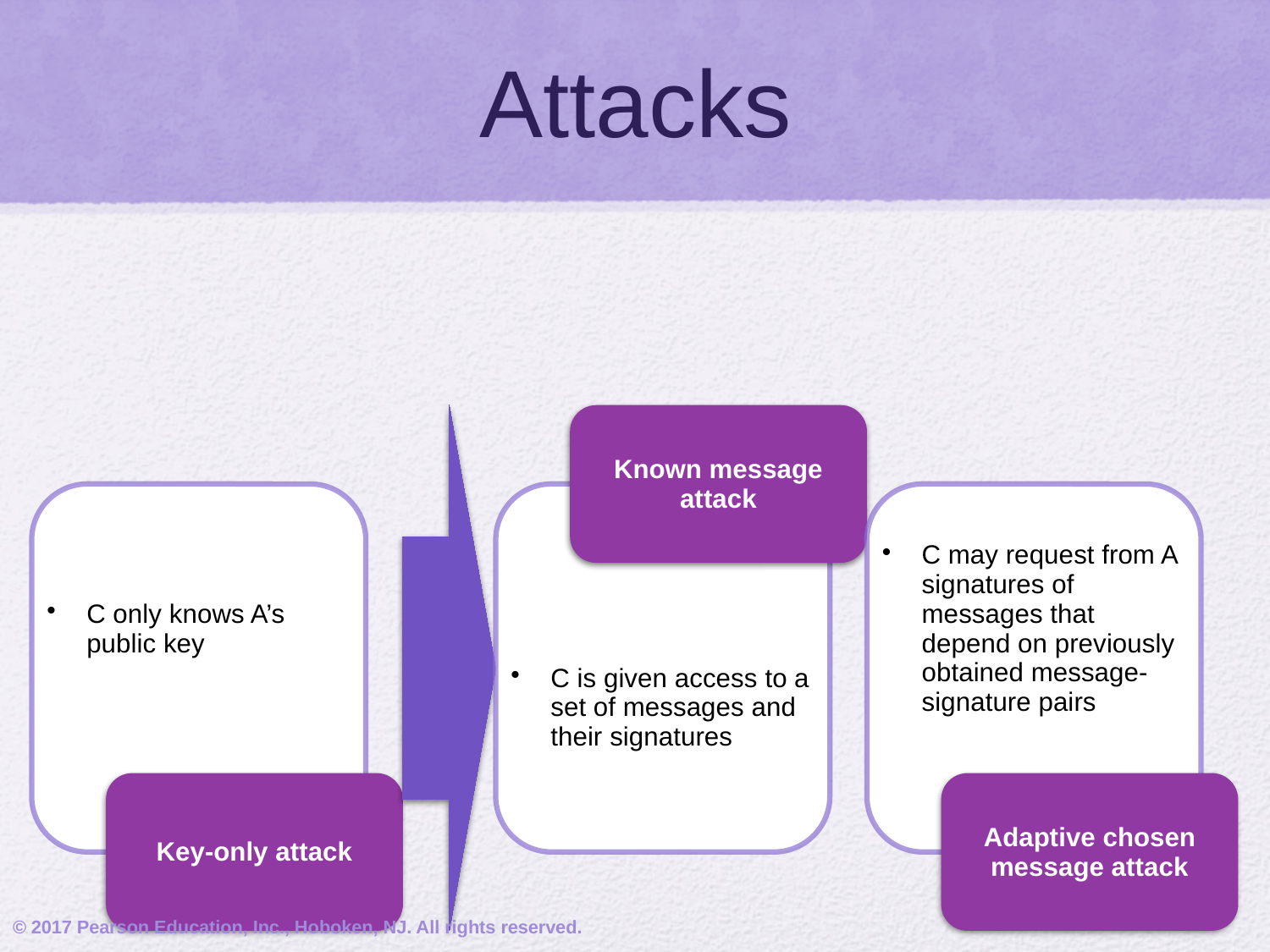

# Attacks
Key-only attack
C only knows A’s public key
Known message attack
C is given access to a set of messages and their signatures
Adaptive chosen message attack
C may request from A signatures of messages that depend on previously obtained message-signature pairs
© 2017 Pearson Education, Inc., Hoboken, NJ. All rights reserved.